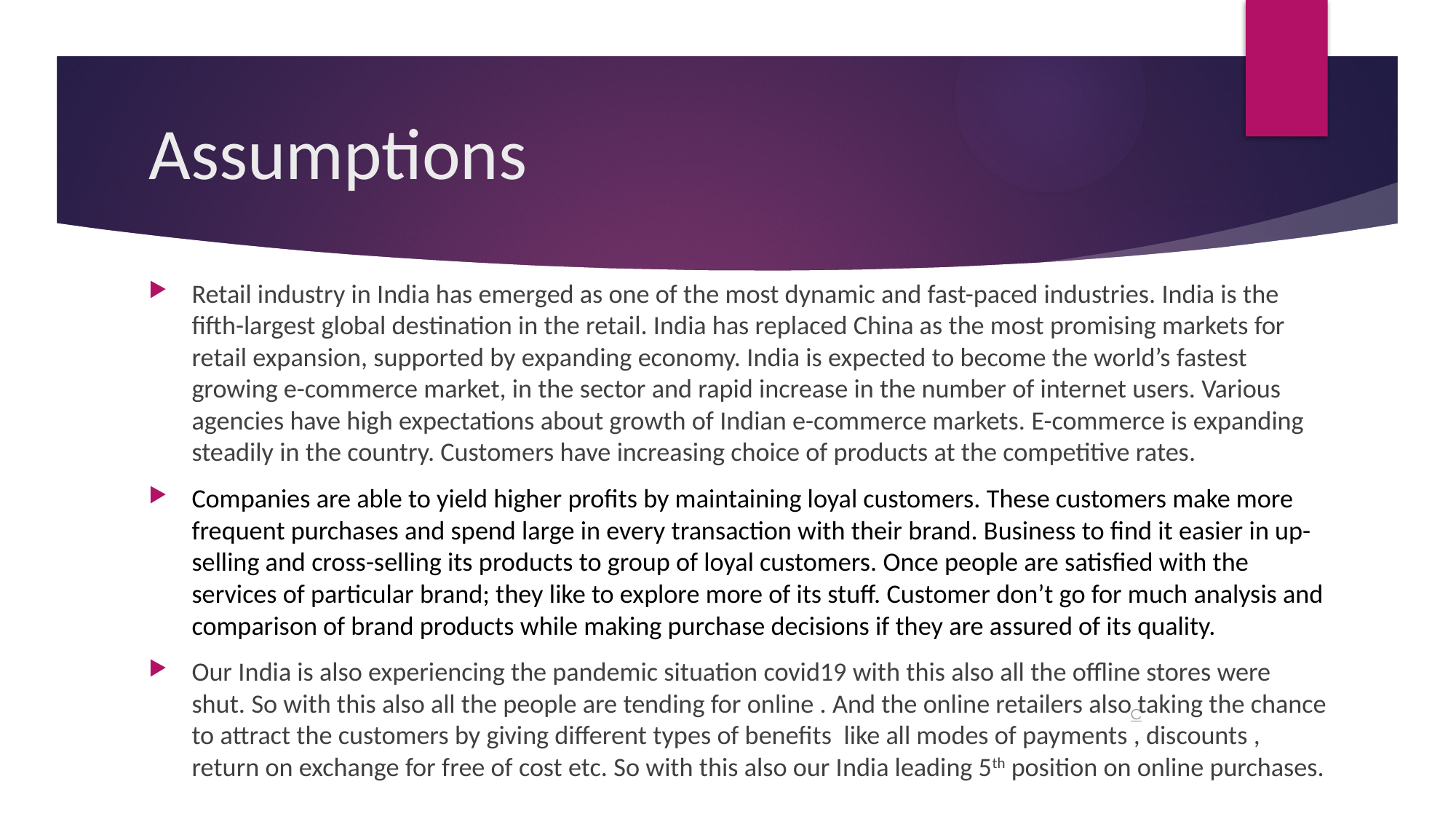

# Assumptions
Retail industry in India has emerged as one of the most dynamic and fast-paced industries. India is the fifth-largest global destination in the retail. India has replaced China as the most promising markets for retail expansion, supported by expanding economy. India is expected to become the world’s fastest growing e-commerce market, in the sector and rapid increase in the number of internet users. Various agencies have high expectations about growth of Indian e-commerce markets. E-commerce is expanding steadily in the country. Customers have increasing choice of products at the competitive rates.
Companies are able to yield higher profits by maintaining loyal customers. These customers make more frequent purchases and spend large in every transaction with their brand. Business to find it easier in up-selling and cross-selling its products to group of loyal customers. Once people are satisfied with the services of particular brand; they like to explore more of its stuff. Customer don’t go for much analysis and comparison of brand products while making purchase decisions if they are assured of its quality.
Our India is also experiencing the pandemic situation covid19 with this also all the offline stores were shut. So with this also all the people are tending for online . And the online retailers also taking the chance to attract the customers by giving different types of benefits  like all modes of payments , discounts , return on exchange for free of cost etc. So with this also our India leading 5th position on online purchases.

C